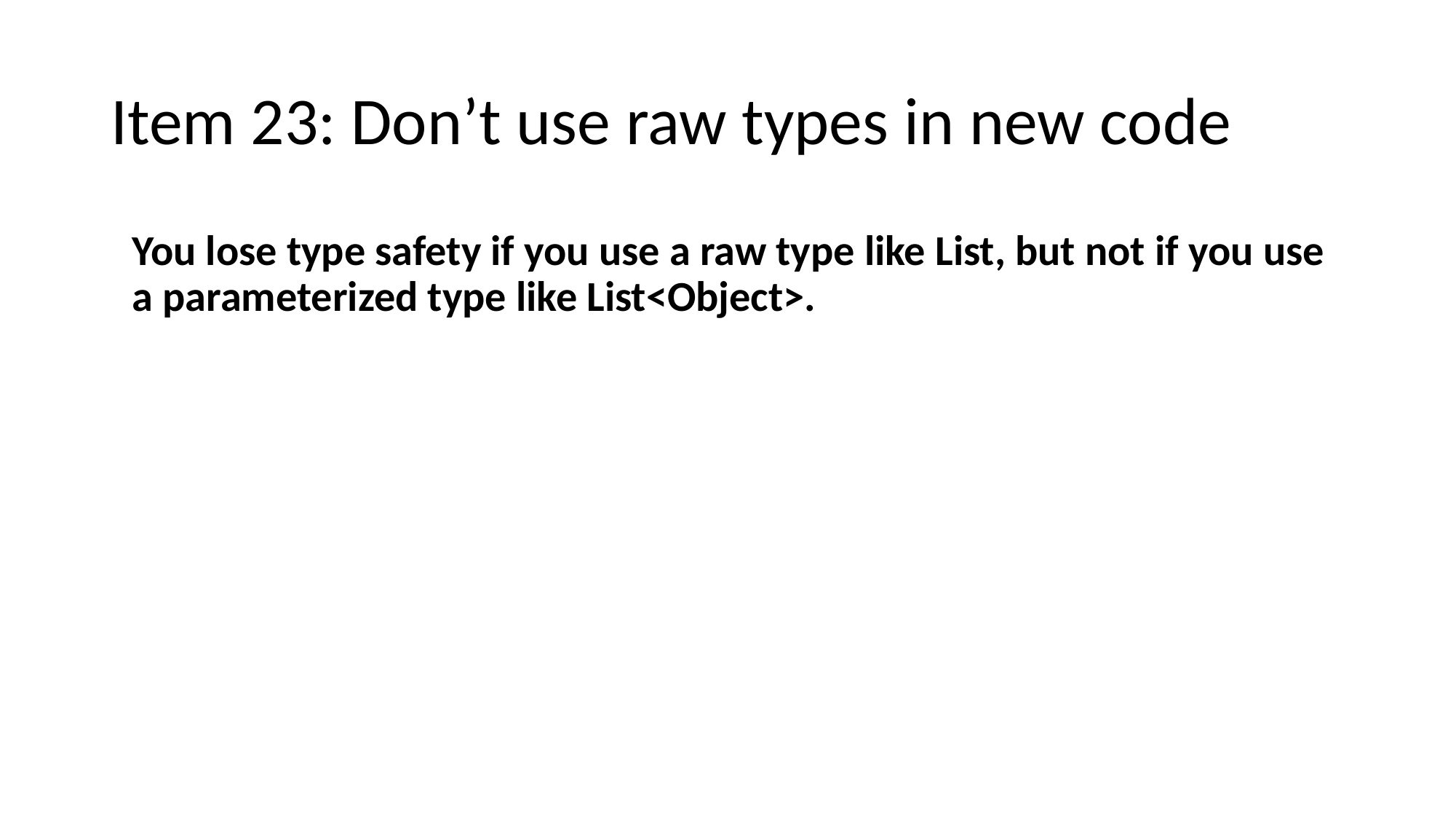

# Item 23: Don’t use raw types in new code
You lose type safety if you use a raw type like List, but not if you use a parameterized type like List<Object>.